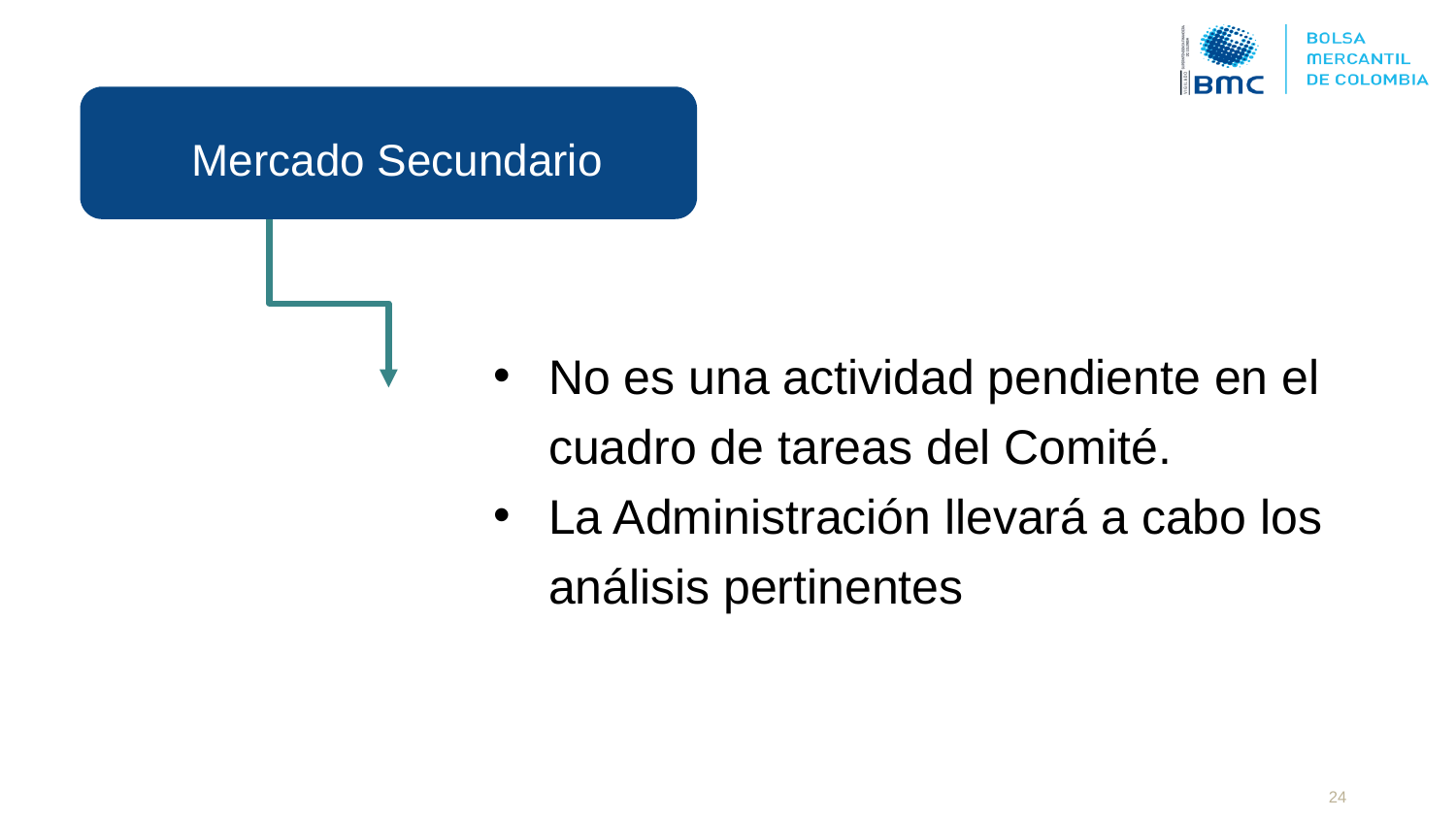

Mercado Secundario
No es una actividad pendiente en el cuadro de tareas del Comité.
La Administración llevará a cabo los análisis pertinentes